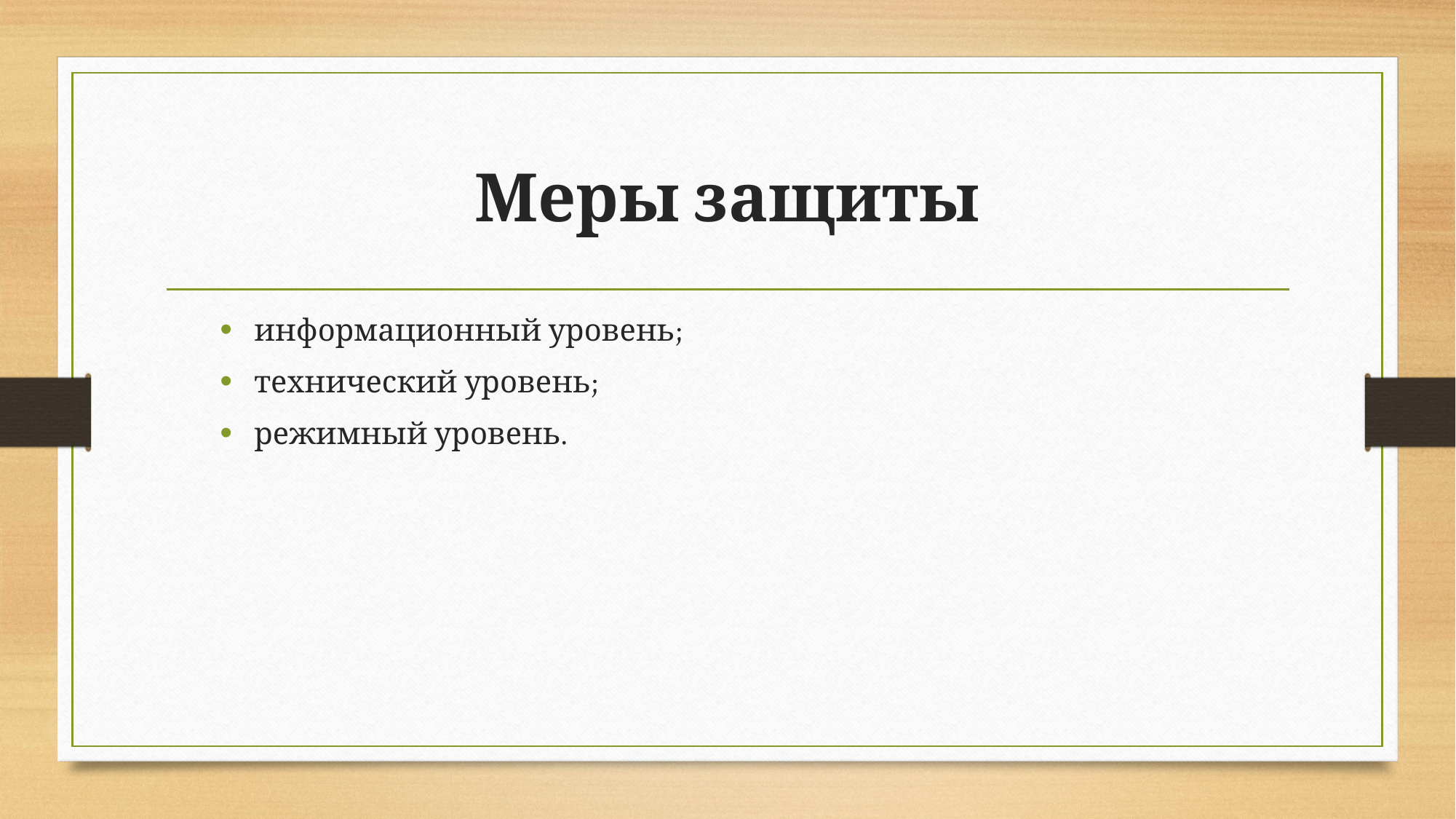

# Меры защиты
информационный уровень;
технический уровень;
режимный уровень.